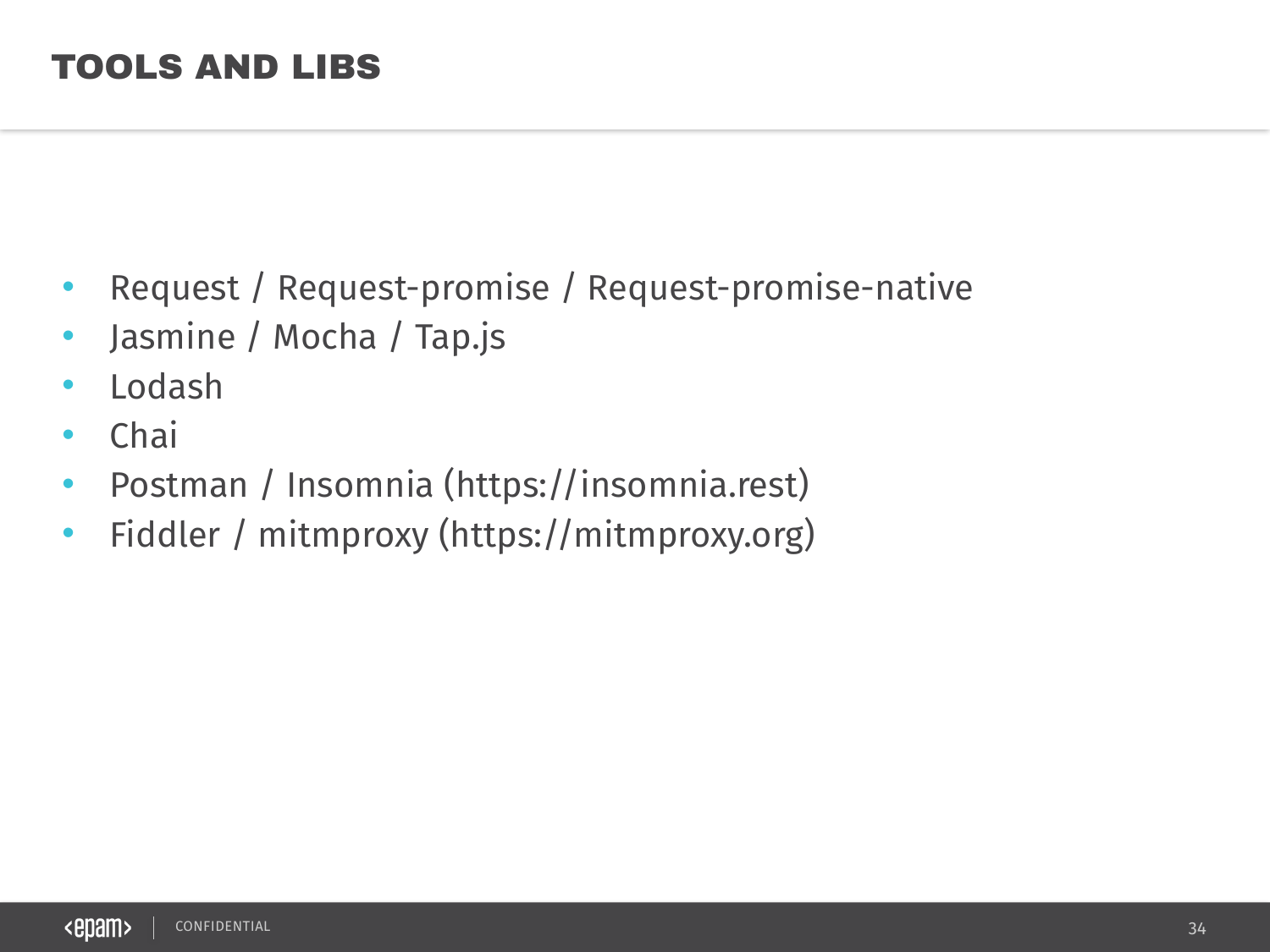

TOOLS AND LIBS
Request / Request-promise / Request-promise-native
Jasmine / Mocha / Tap.js
Lodash
Chai
Postman / Insomnia (https://insomnia.rest)
Fiddler / mitmproxy (https://mitmproxy.org)